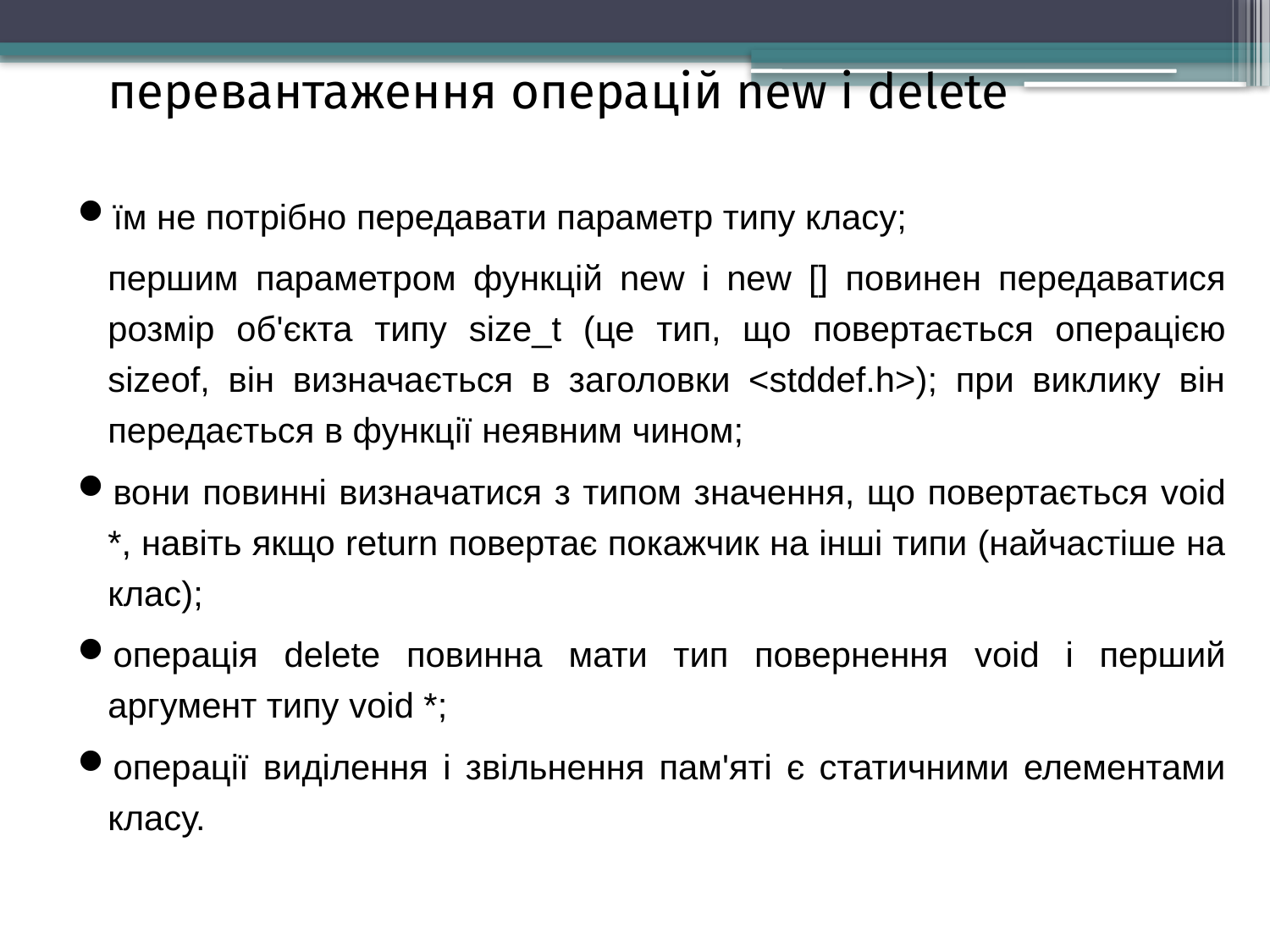

перевантаження операцій new і delete
їм не потрібно передавати параметр типу класу;
першим параметром функцій new і new [] повинен передаватися розмір об'єкта типу size_t (це тип, що повертається операцією sizeof, він визначається в заголовки <stddef.h>); при виклику він передається в функції неявним чином;
вони повинні визначатися з типом значення, що повертається void *, навіть якщо return повертає покажчик на інші типи (найчастіше на клас);
операція delete повинна мати тип повернення void і перший аргумент типу void *;
операції виділення і звільнення пам'яті є статичними елементами класу.